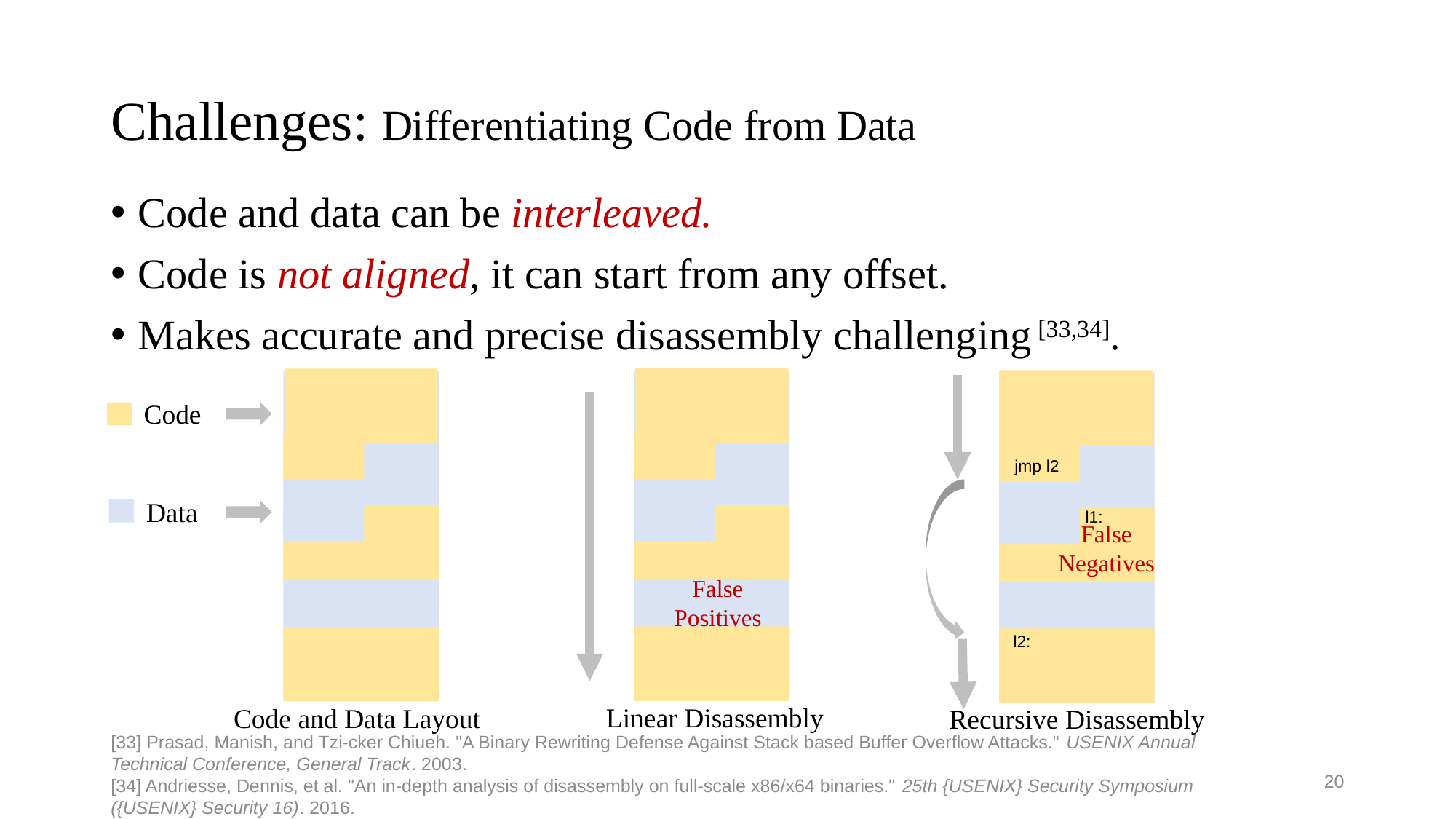

# Challenges: Differentiating Code from Data
Code and data can be interleaved.
Code is not aligned, it can start from any offset.
Makes accurate and precise disassembly challenging [33,34].

Code

jmp l2

Data

l1:

False Negatives
False Positives
l2:

Linear Disassembly
Code and Data Layout
Recursive Disassembly
[33] Prasad, Manish, and Tzi-cker Chiueh. "A Binary Rewriting Defense Against Stack based Buffer Overflow Attacks." USENIX Annual Technical Conference, General Track. 2003.
[34] Andriesse, Dennis, et al. "An in-depth analysis of disassembly on full-scale x86/x64 binaries." 25th {USENIX} Security Symposium ({USENIX} Security 16). 2016.
20